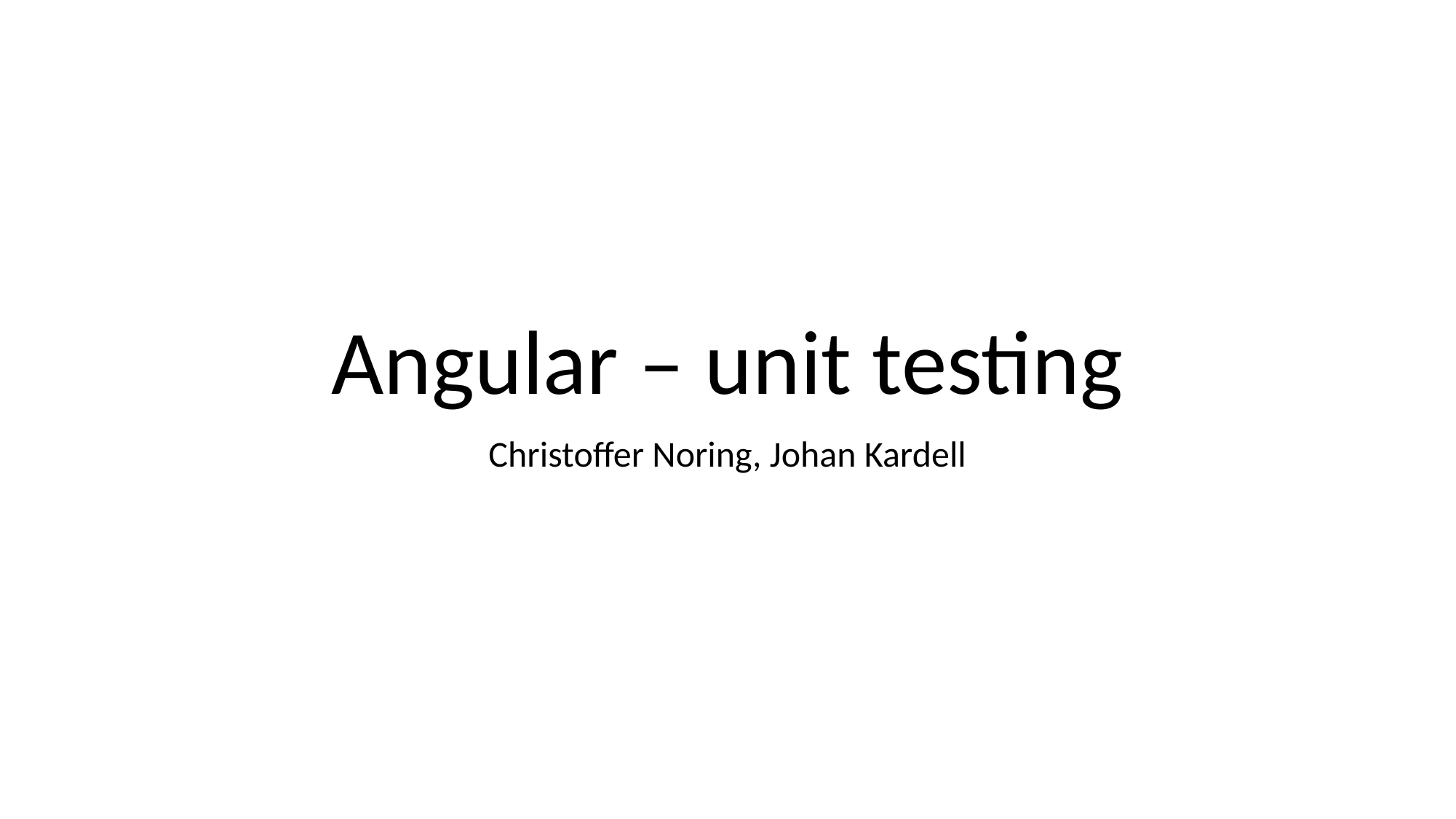

# Angular – unit testing
Christoffer Noring, Johan Kardell